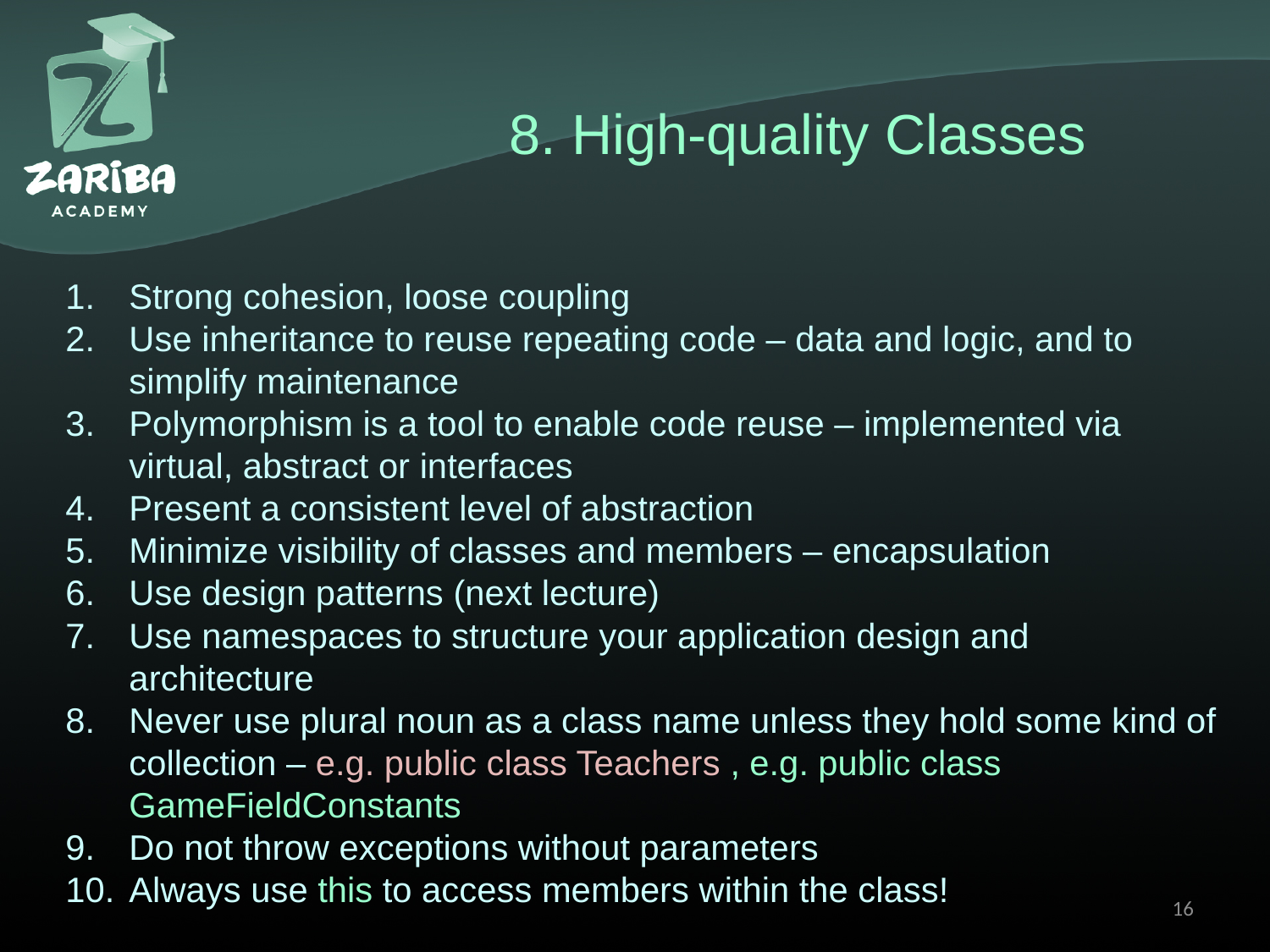

# 8. High-quality Classes
Strong cohesion, loose coupling
Use inheritance to reuse repeating code – data and logic, and to simplify maintenance
Polymorphism is a tool to enable code reuse – implemented via virtual, abstract or interfaces
Present a consistent level of abstraction
Minimize visibility of classes and members – encapsulation
Use design patterns (next lecture)
Use namespaces to structure your application design and architecture
Never use plural noun as a class name unless they hold some kind of collection – e.g. public class Teachers , e.g. public class GameFieldConstants
Do not throw exceptions without parameters
Always use this to access members within the class!

16